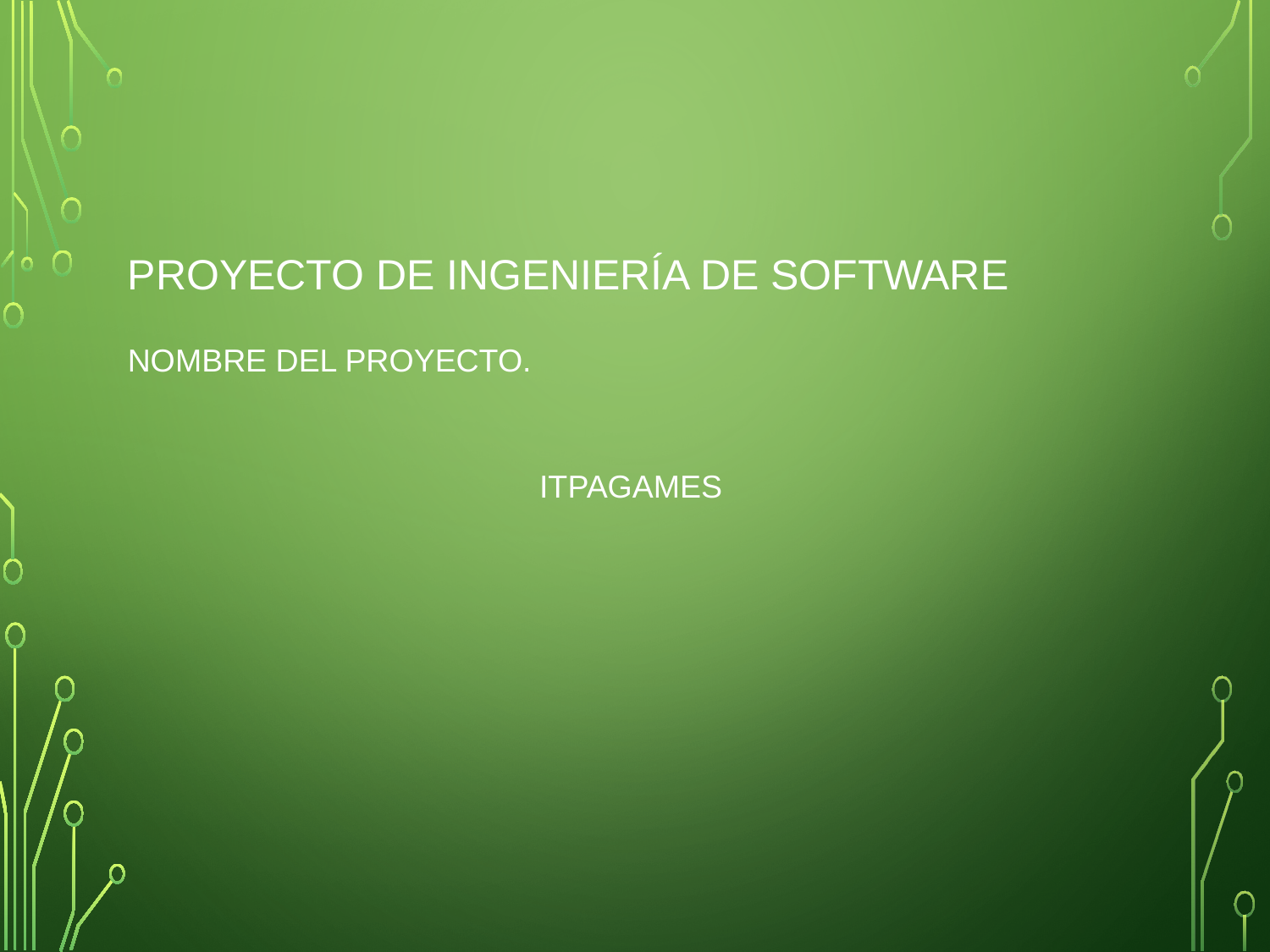

# Proyecto de ingeniería de software
Nombre Del proyecto.

ITPAGAMES